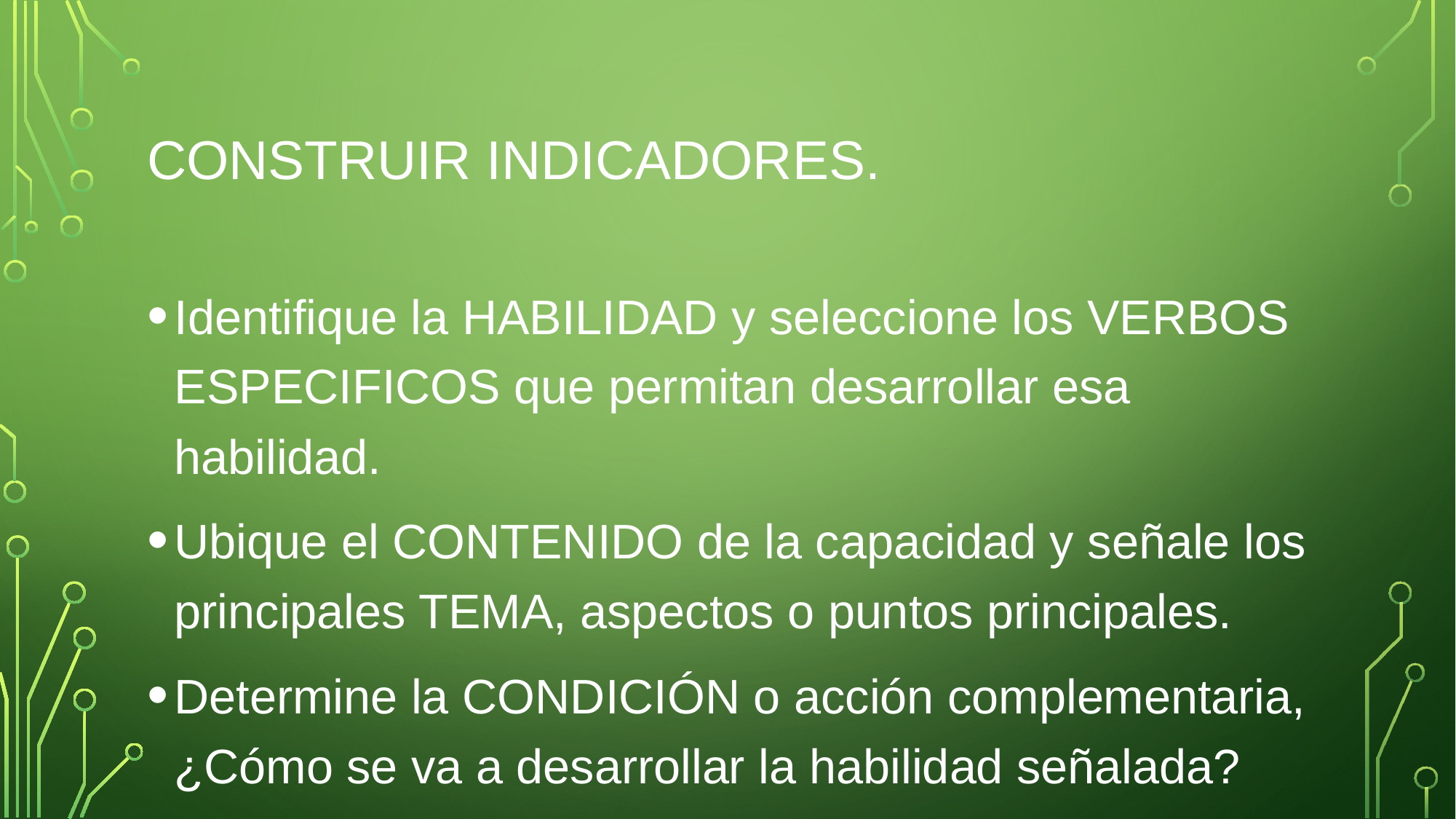

# Construir indicadores.
Identifique la HABILIDAD y seleccione los VERBOS ESPECIFICOS que permitan desarrollar esa habilidad.
Ubique el CONTENIDO de la capacidad y señale los principales TEMA, aspectos o puntos principales.
Determine la CONDICIÓN o acción complementaria, ¿Cómo se va a desarrollar la habilidad señalada?